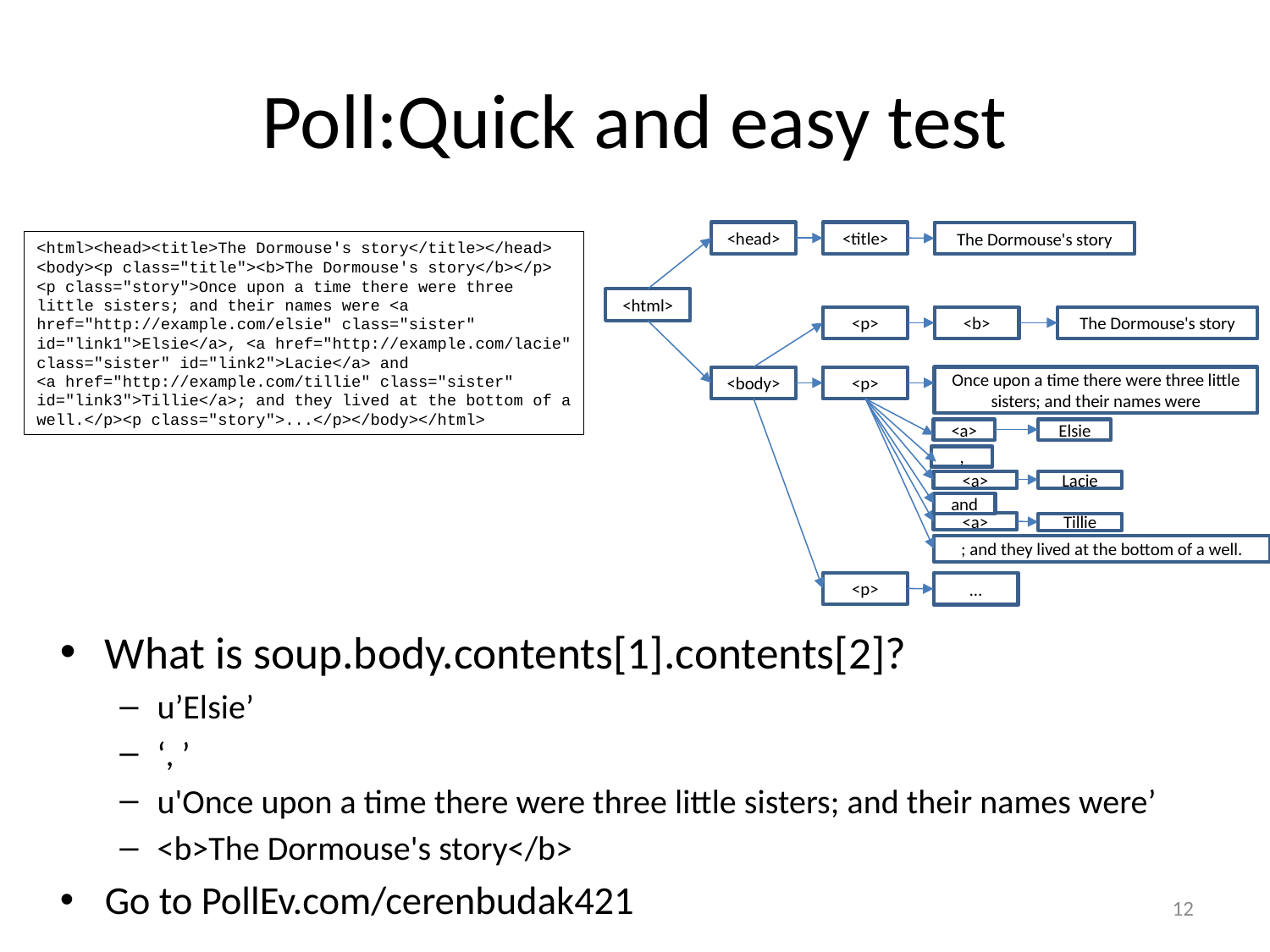

# Poll:Quick and easy test
<head>
<title>
The Dormouse's story
<html><head><title>The Dormouse's story</title></head>
<body><p class="title"><b>The Dormouse's story</b></p>
<p class="story">Once upon a time there were three little sisters; and their names were <a href="http://example.com/elsie" class="sister" id="link1">Elsie</a>, <a href="http://example.com/lacie" class="sister" id="link2">Lacie</a> and
<a href="http://example.com/tillie" class="sister" id="link3">Tillie</a>; and they lived at the bottom of a well.</p><p class="story">...</p></body></html>
<html>
<p>
<b>
The Dormouse's story
<body>
<p>
Once upon a time there were three little sisters; and their names were
<a>
Elsie
,
<a>
Lacie
and
<a>
Tillie
; and they lived at the bottom of a well.
<p>
…
What is soup.body.contents[1].contents[2]?
u’Elsie’
‘, ’
u'Once upon a time there were three little sisters; and their names were’
<b>The Dormouse's story</b>
Go to PollEv.com/cerenbudak421

12